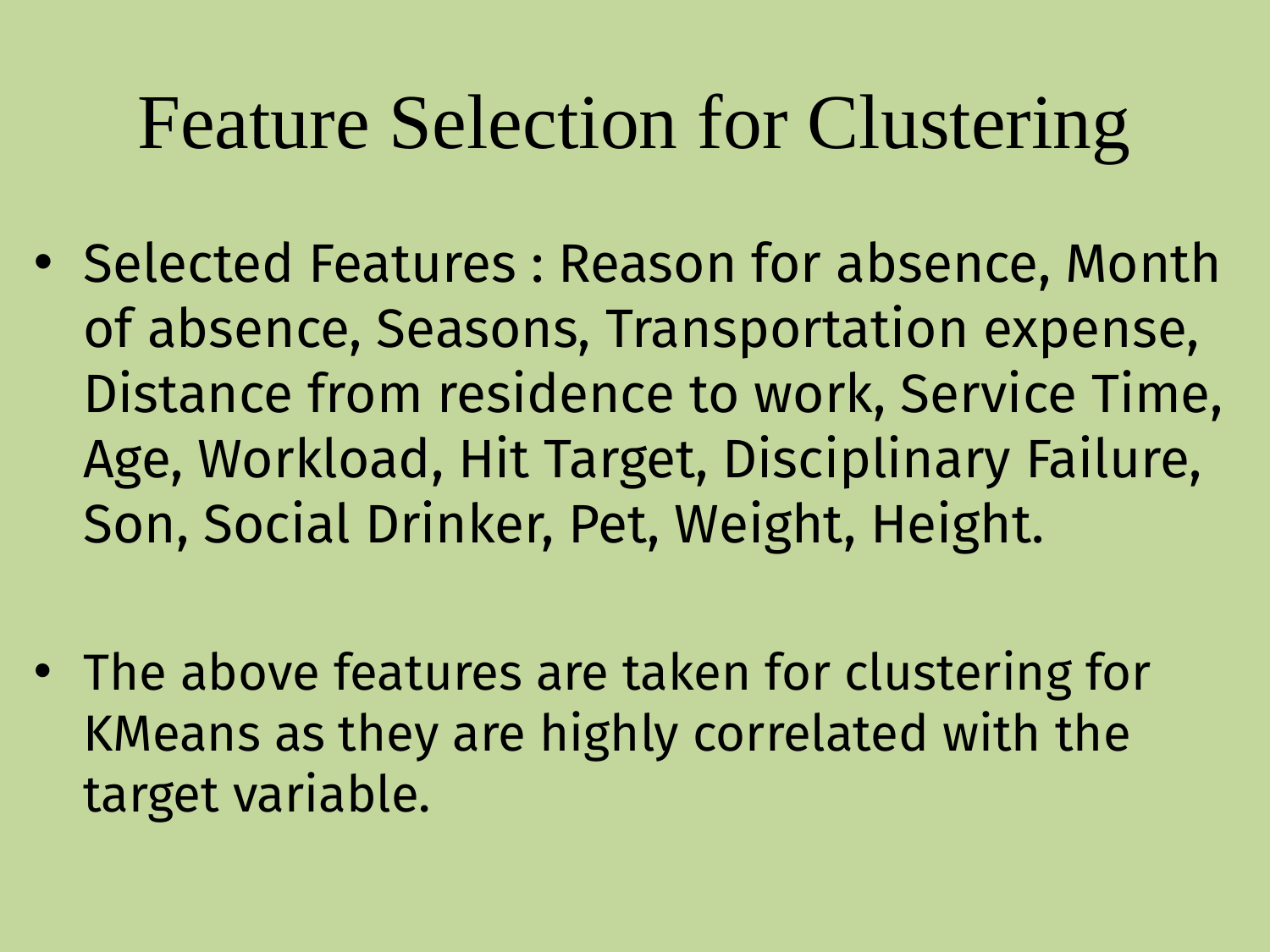

# Feature Selection for Clustering
Selected Features : Reason for absence, Month of absence, Seasons, Transportation expense, Distance from residence to work, Service Time, Age, Workload, Hit Target, Disciplinary Failure, Son, Social Drinker, Pet, Weight, Height.

The above features are taken for clustering for KMeans as they are highly correlated with the target variable.